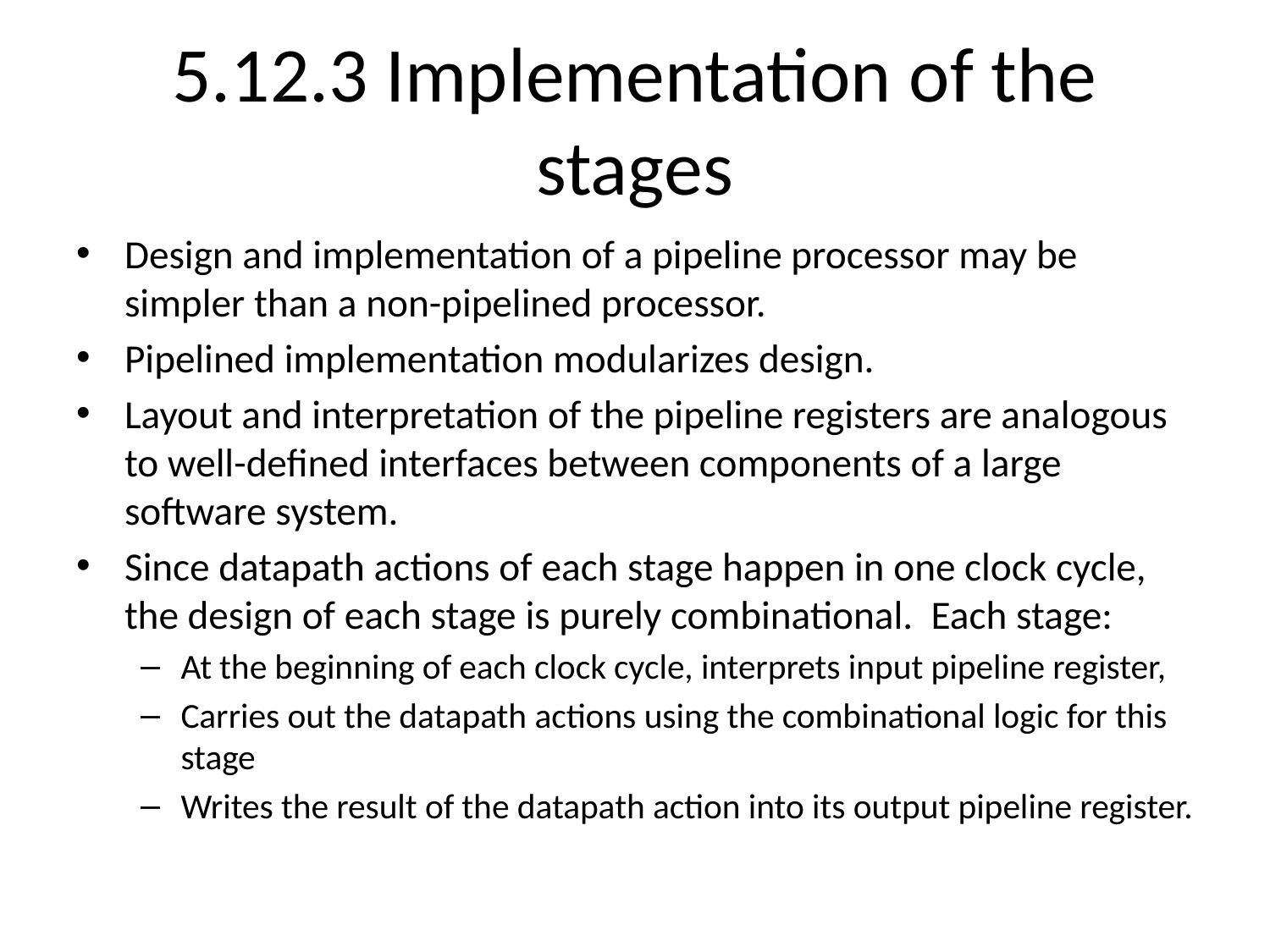

# 5.12.3 Implementation of the stages
Design and implementation of a pipeline processor may be simpler than a non-pipelined processor.
Pipelined implementation modularizes design.
Layout and interpretation of the pipeline registers are analogous to well-defined interfaces between components of a large software system.
Since datapath actions of each stage happen in one clock cycle, the design of each stage is purely combinational.  Each stage:
At the beginning of each clock cycle, interprets input pipeline register,
Carries out the datapath actions using the combinational logic for this stage
Writes the result of the datapath action into its output pipeline register.